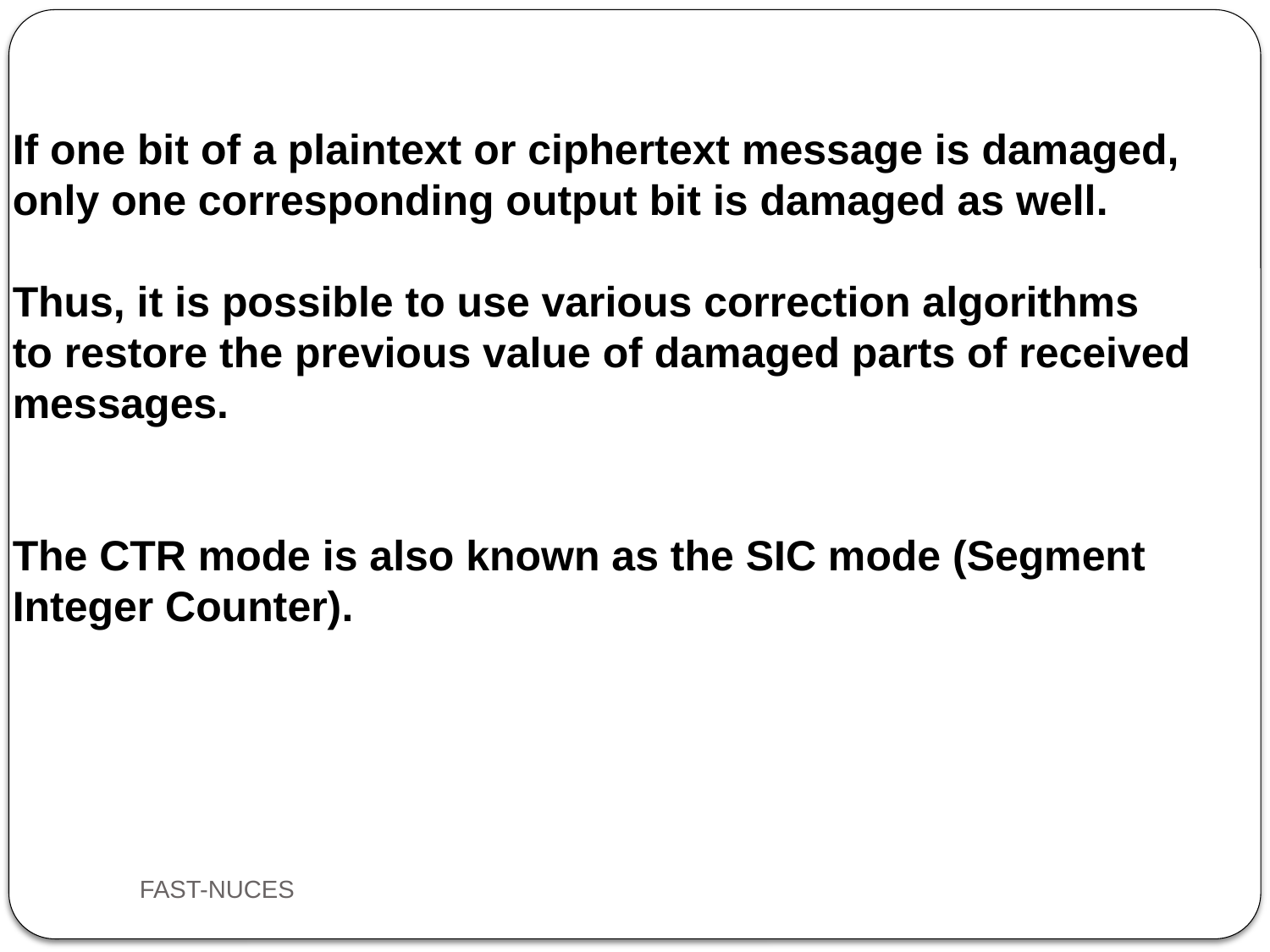

If one bit of a plaintext or ciphertext message is damaged, only one corresponding output bit is damaged as well.

Thus, it is possible to use various correction algorithms to restore the previous value of damaged parts of received messages.

The CTR mode is also known as the SIC mode (Segment Integer Counter).
FAST-NUCES